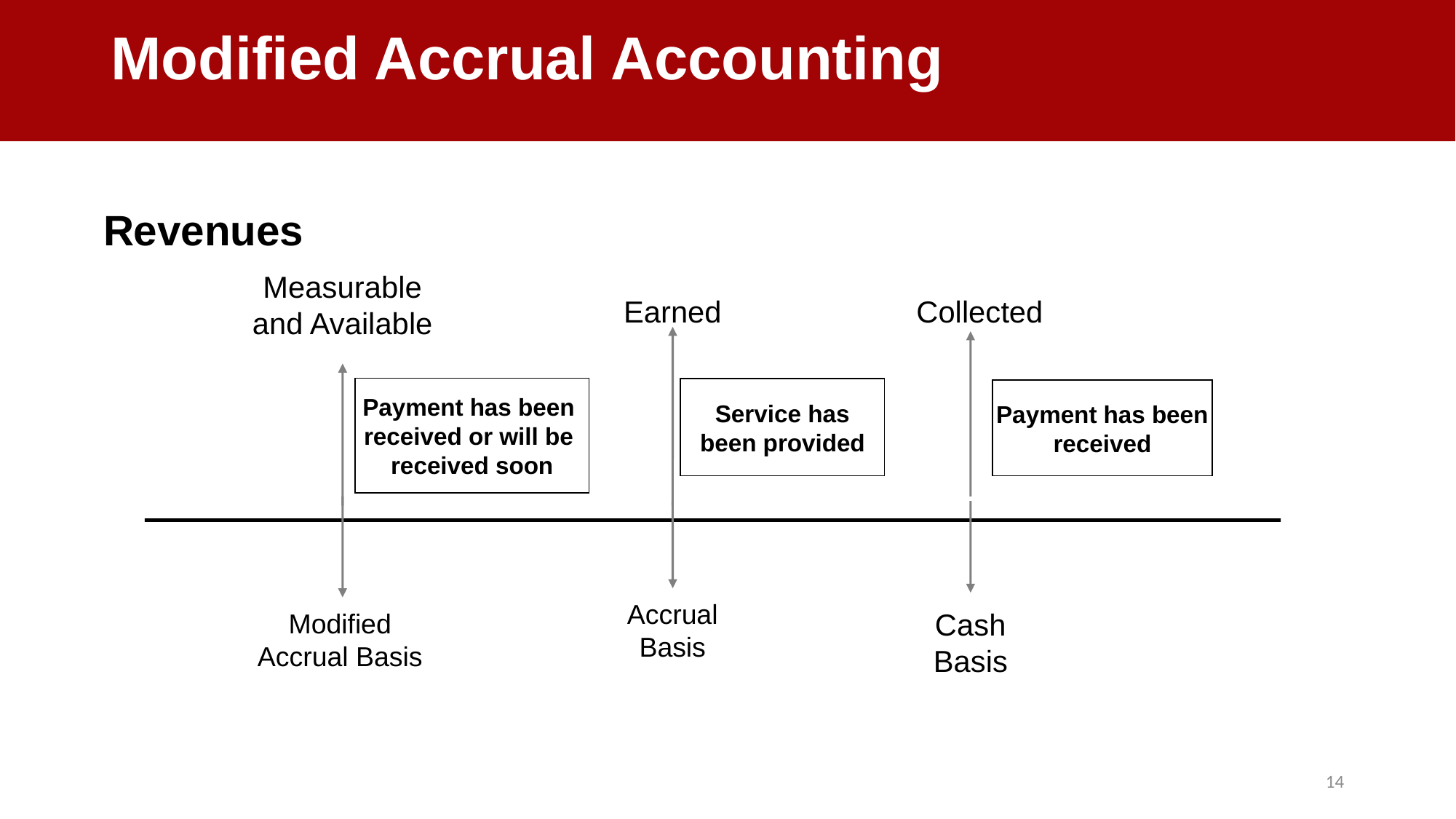

Modified Accrual Accounting

Modified Accrual Accounting
Modified Accrual Accounting
Revenues
Measurable and Available
Earned
Collected

Payment has been
received or will be
received soon
Service has
been provided
Payment has been received

Accrual
Basis
Cash
Basis
Modified
Accrual Basis

14